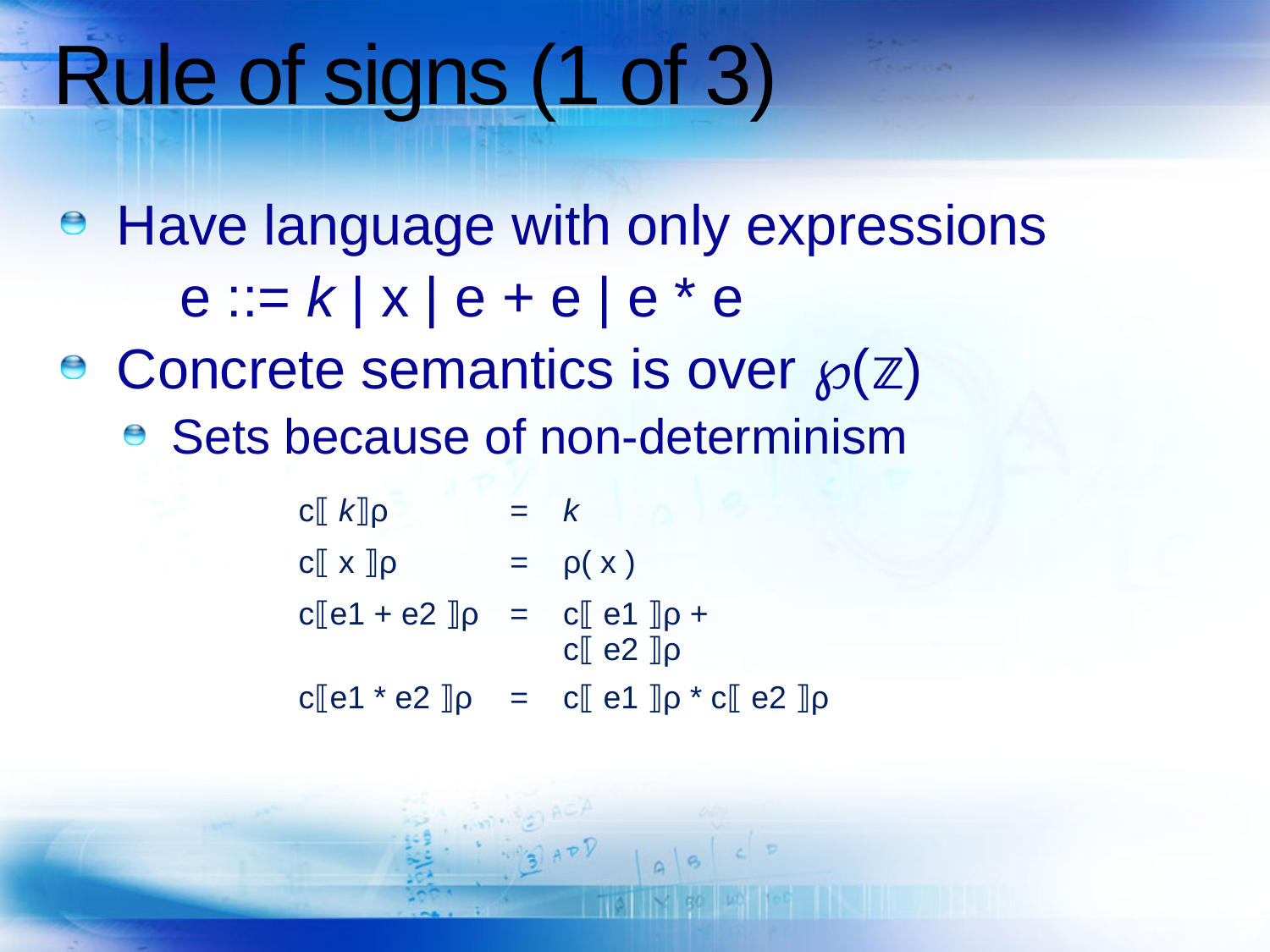

# Rule of signs (1 of 3)
Have language with only expressions
	e ::= k | x | e + e | e * e
Concrete semantics is over ℘(𝕫)
Sets because of non-determinism

| c⟦ k⟧ρ | = | k |
| --- | --- | --- |
| c⟦ x ⟧ρ | = | ρ( x ) |
| c⟦e1 + e2 ⟧ρ | = | c⟦ e1 ⟧ρ + c⟦ e2 ⟧ρ |
| c⟦e1 \* e2 ⟧ρ | = | c⟦ e1 ⟧ρ \* c⟦ e2 ⟧ρ |